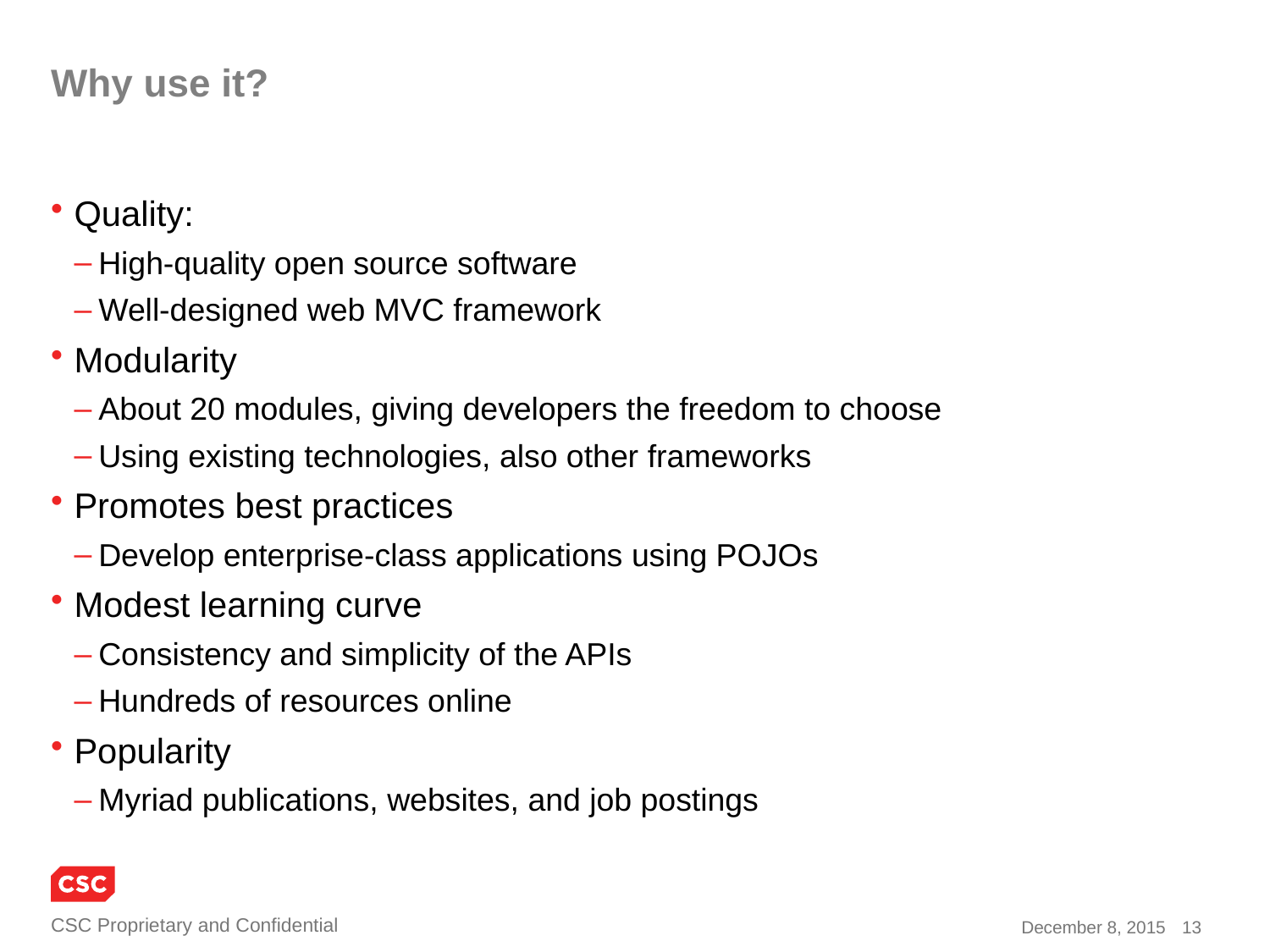

# Why use it?
Quality:
High-quality open source software
Well-designed web MVC framework
Modularity
About 20 modules, giving developers the freedom to choose
Using existing technologies, also other frameworks
Promotes best practices
Develop enterprise-class applications using POJOs
Modest learning curve
Consistency and simplicity of the APIs
Hundreds of resources online
Popularity
Myriad publications, websites, and job postings